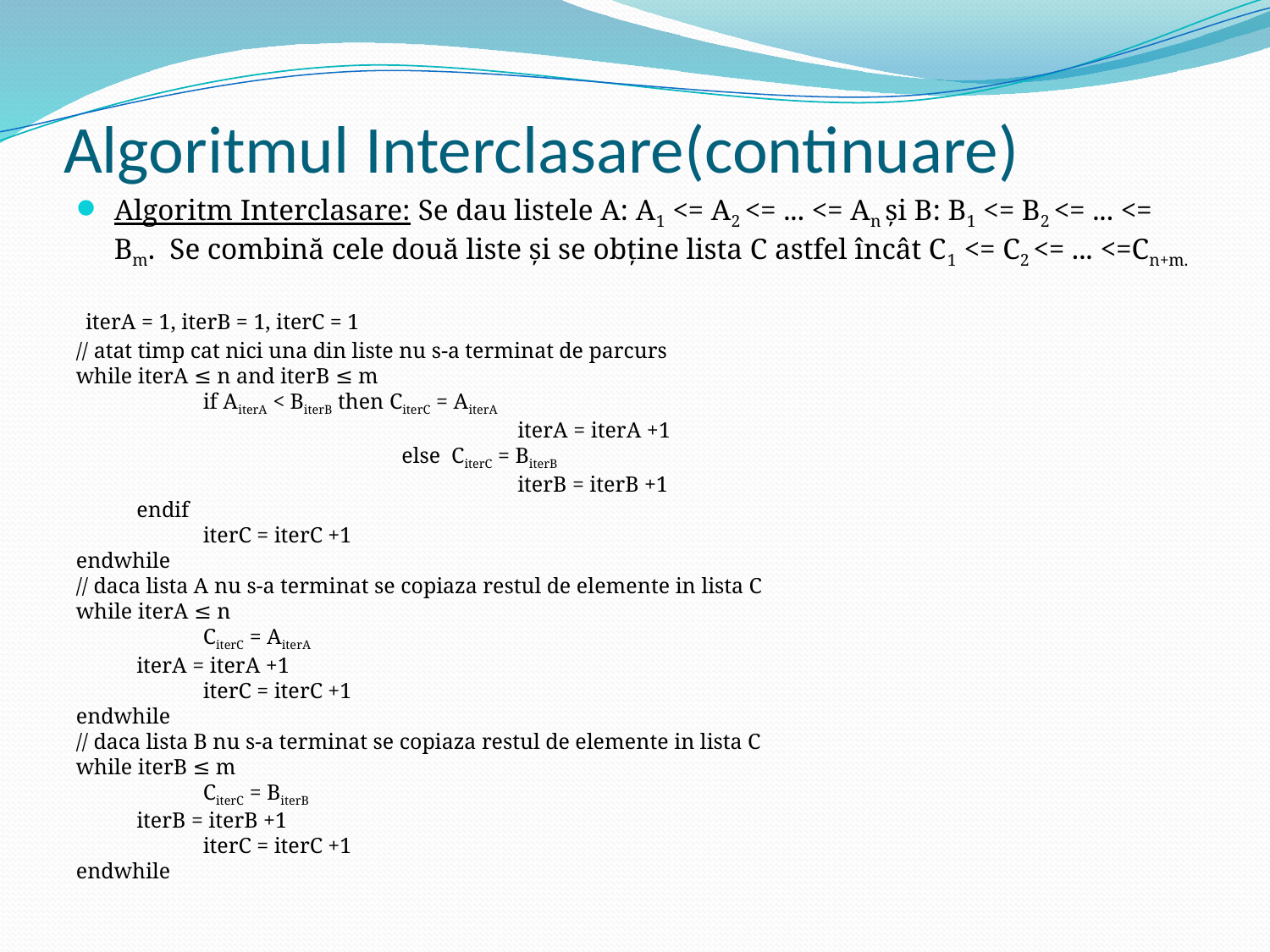

# Algoritmul Interclasare(continuare)
Algoritm Interclasare: Se dau listele A: A1 <= A2 <= ... <= An şi B: B1 <= B2 <= ... <= Bm.  Se combină cele două liste şi se obţine lista C astfel încât C1 <= C2 <= ... <=Cn+m.

   iterA = 1, iterB = 1, iterC = 1
// atat timp cat nici una din liste nu s-a terminat de parcurs
while iterA ≤ n and iterB ≤ m
	if AiterA < BiterB then CiterC = AiterA
			           iterA = iterA +1
		             else  CiterC = BiterB
			           iterB = iterB +1
           endif
	iterC = iterC +1
endwhile
// daca lista A nu s-a terminat se copiaza restul de elemente in lista C
while iterA ≤ n
	CiterC = AiterA
           iterA = iterA +1
	iterC = iterC +1
endwhile
// daca lista B nu s-a terminat se copiaza restul de elemente in lista C
while iterB ≤ m
	CiterC = BiterB
           iterB = iterB +1
	iterC = iterC +1
endwhile